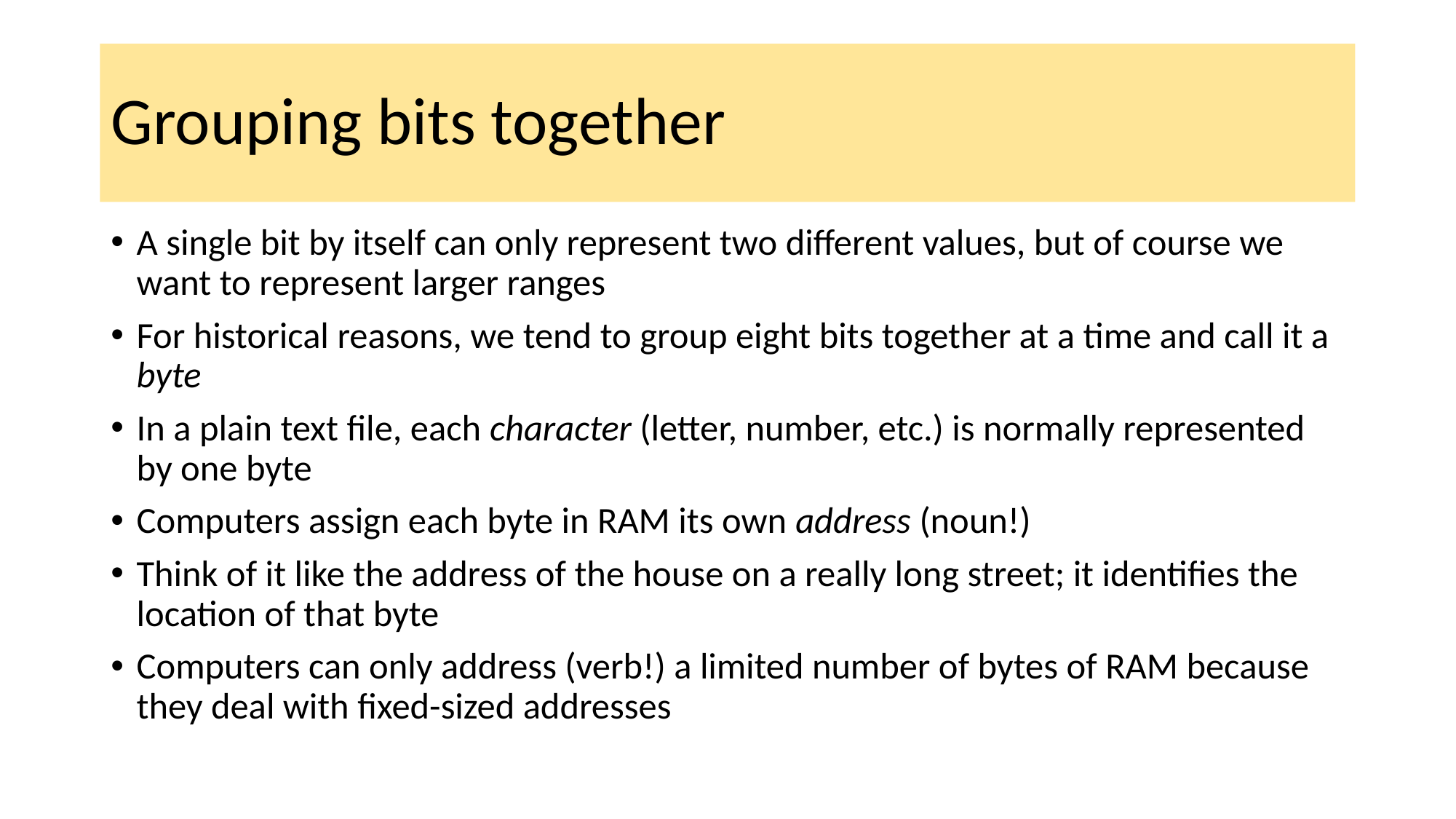

# Grouping bits together
A single bit by itself can only represent two different values, but of course we want to represent larger ranges
For historical reasons, we tend to group eight bits together at a time and call it a byte
In a plain text file, each character (letter, number, etc.) is normally represented by one byte
Computers assign each byte in RAM its own address (noun!)
Think of it like the address of the house on a really long street; it identifies the location of that byte
Computers can only address (verb!) a limited number of bytes of RAM because they deal with fixed-sized addresses